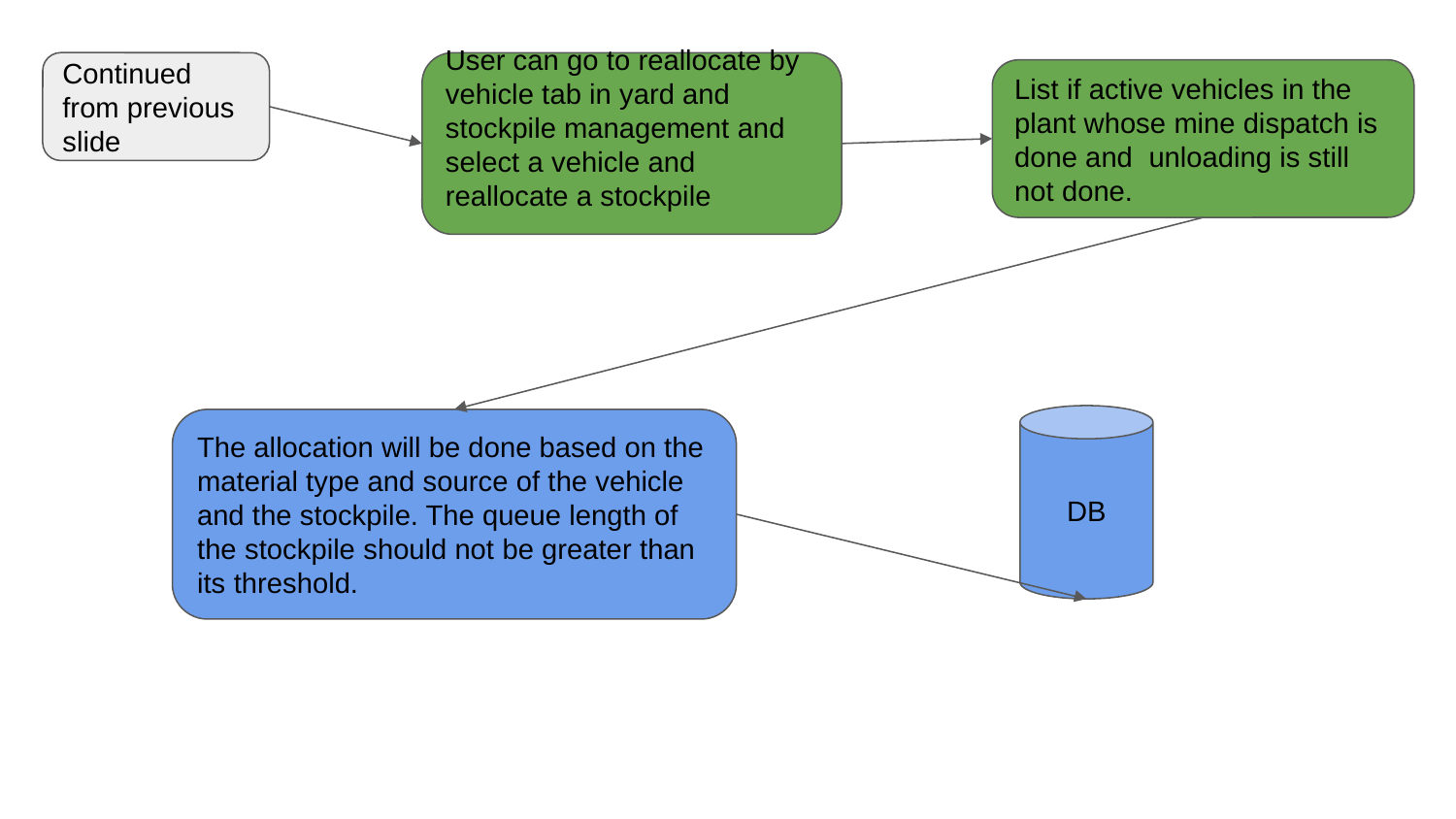

Continued from previous slide
User can go to reallocate by vehicle tab in yard and stockpile management and select a vehicle and reallocate a stockpile

List if active vehicles in the plant whose mine dispatch is done and  unloading is still not done.
DB
The allocation will be done based on the material type and source of the vehicle and the stockpile. The queue length of the stockpile should not be greater than its threshold.